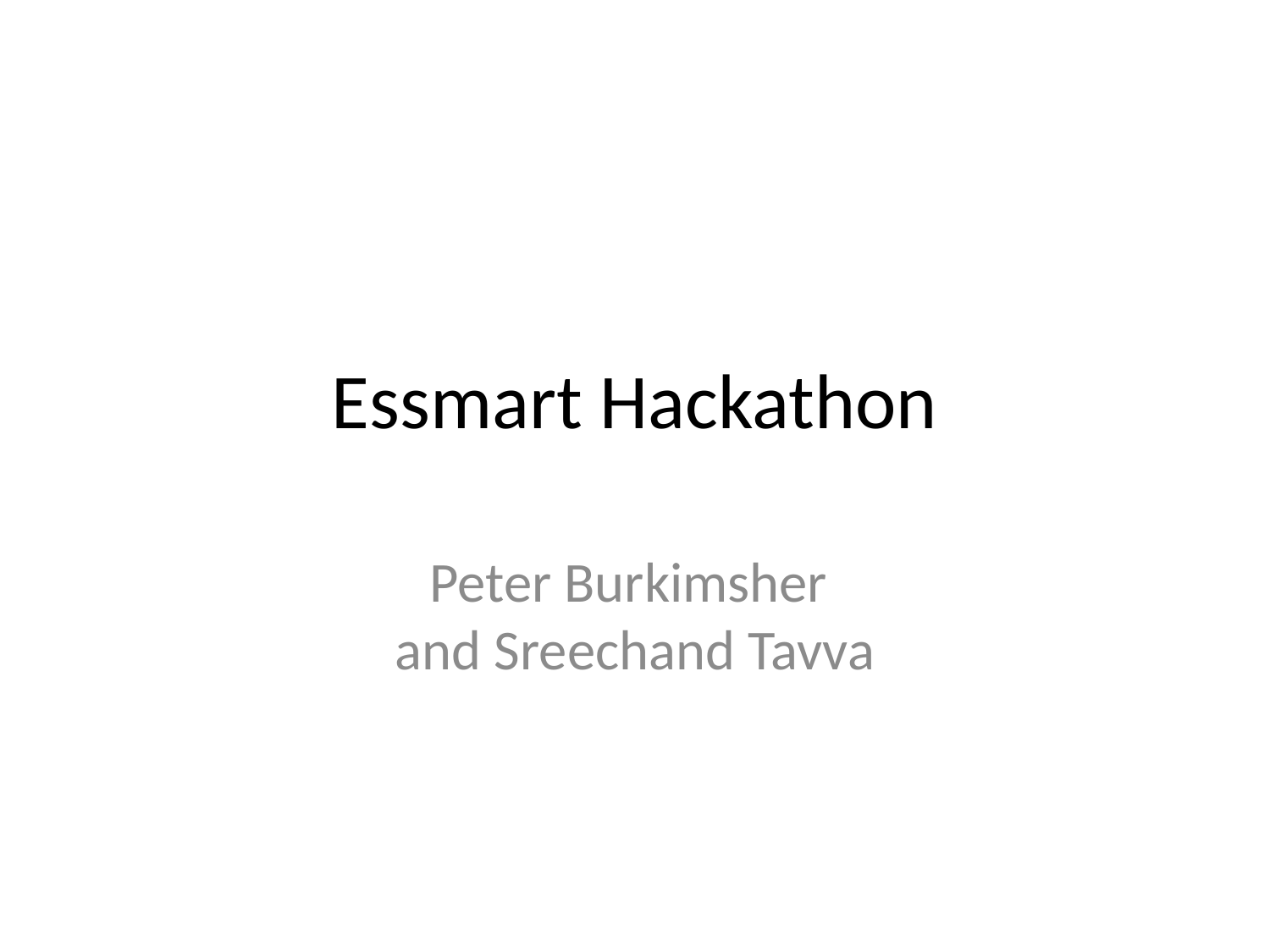

# Essmart Hackathon
Peter Burkimsher
and Sreechand Tavva